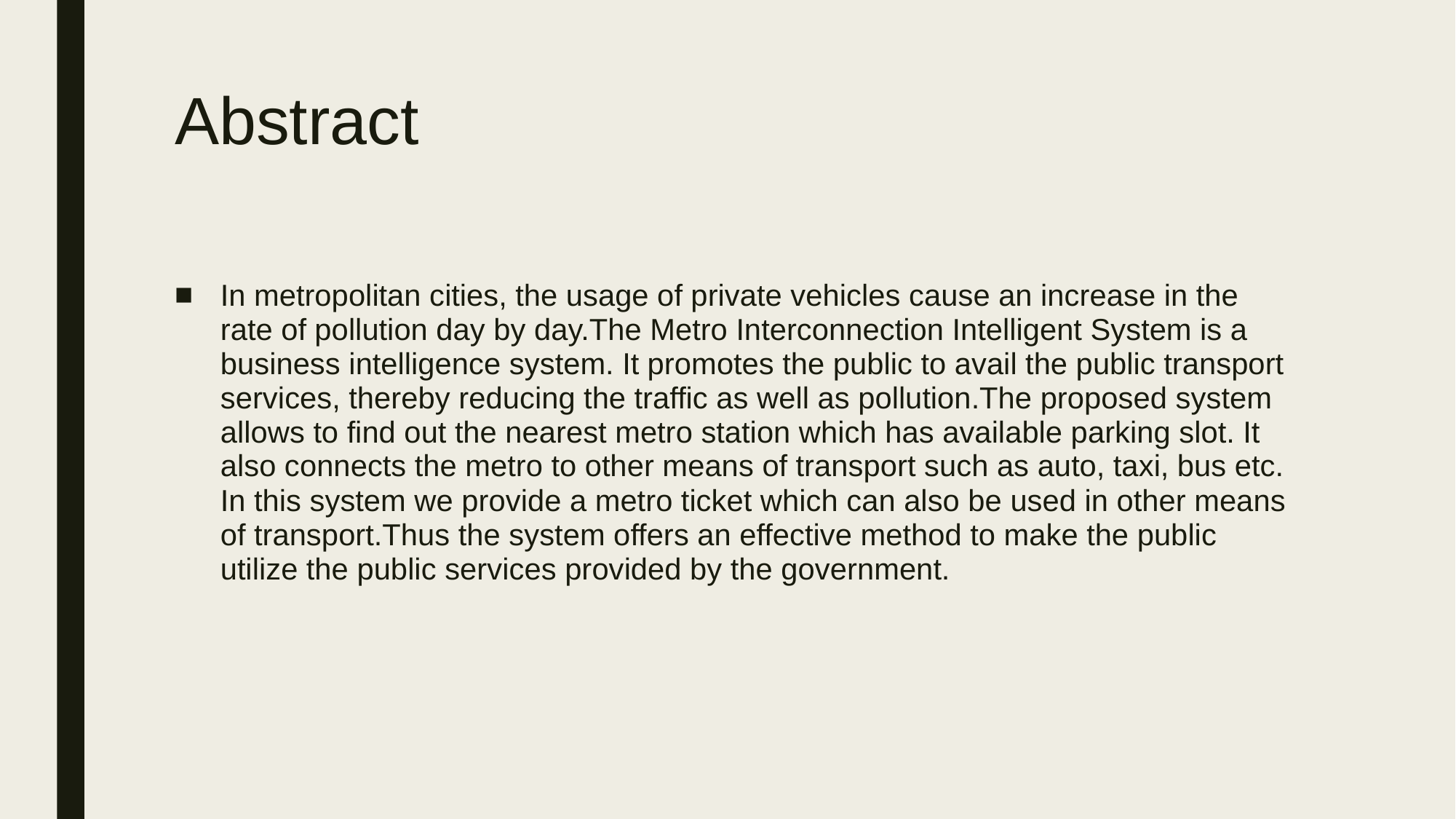

# Abstract
In metropolitan cities, the usage of private vehicles cause an increase in the rate of pollution day by day.The Metro Interconnection Intelligent System is a business intelligence system. It promotes the public to avail the public transport services, thereby reducing the traffic as well as pollution.The proposed system allows to find out the nearest metro station which has available parking slot. It also connects the metro to other means of transport such as auto, taxi, bus etc. In this system we provide a metro ticket which can also be used in other means of transport.Thus the system offers an effective method to make the public utilize the public services provided by the government.